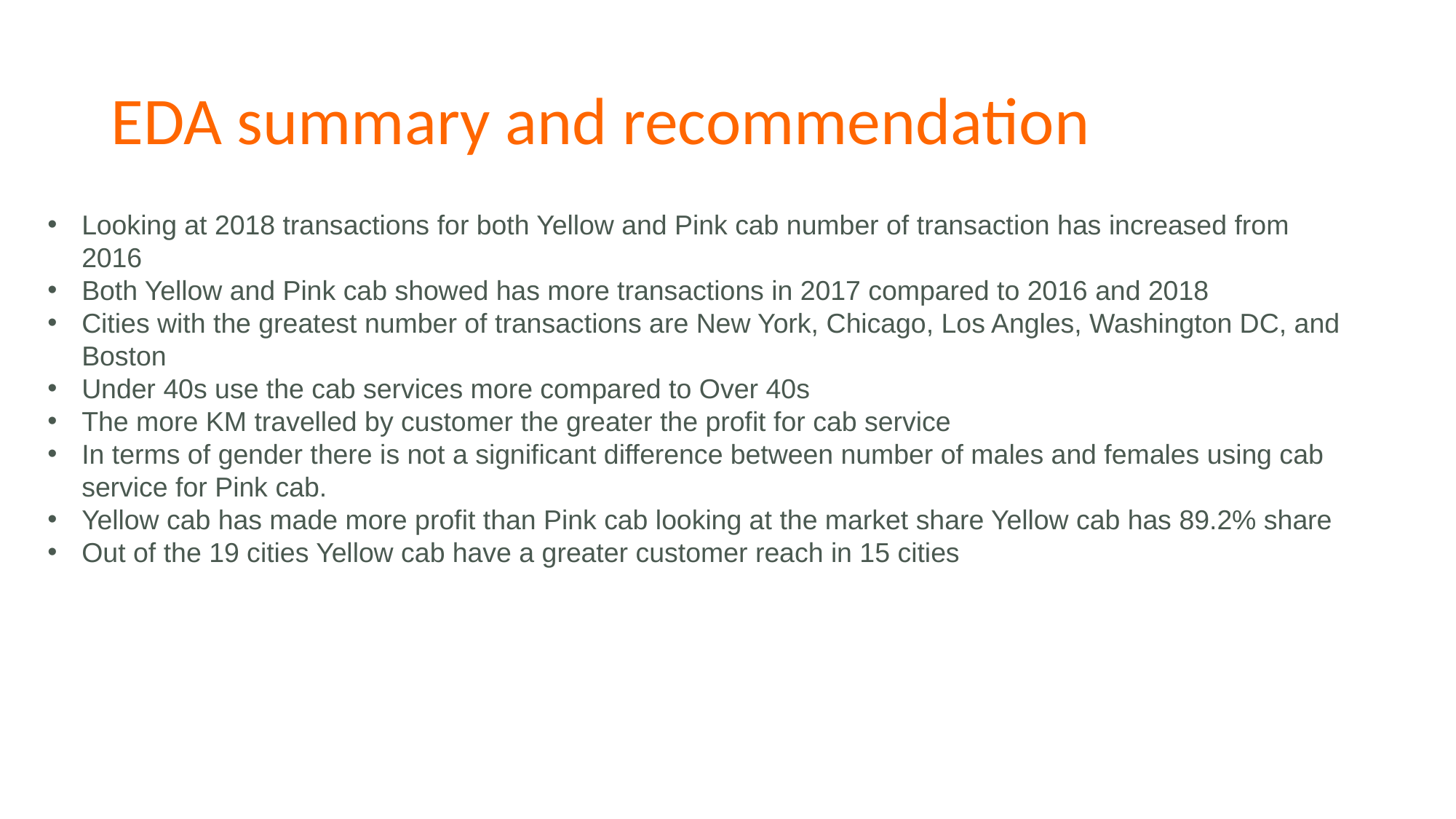

# EDA summary and recommendation
Looking at 2018 transactions for both Yellow and Pink cab number of transaction has increased from 2016
Both Yellow and Pink cab showed has more transactions in 2017 compared to 2016 and 2018
Cities with the greatest number of transactions are New York, Chicago, Los Angles, Washington DC, and Boston
Under 40s use the cab services more compared to Over 40s
The more KM travelled by customer the greater the profit for cab service
In terms of gender there is not a significant difference between number of males and females using cab service for Pink cab.
Yellow cab has made more profit than Pink cab looking at the market share Yellow cab has 89.2% share
Out of the 19 cities Yellow cab have a greater customer reach in 15 cities